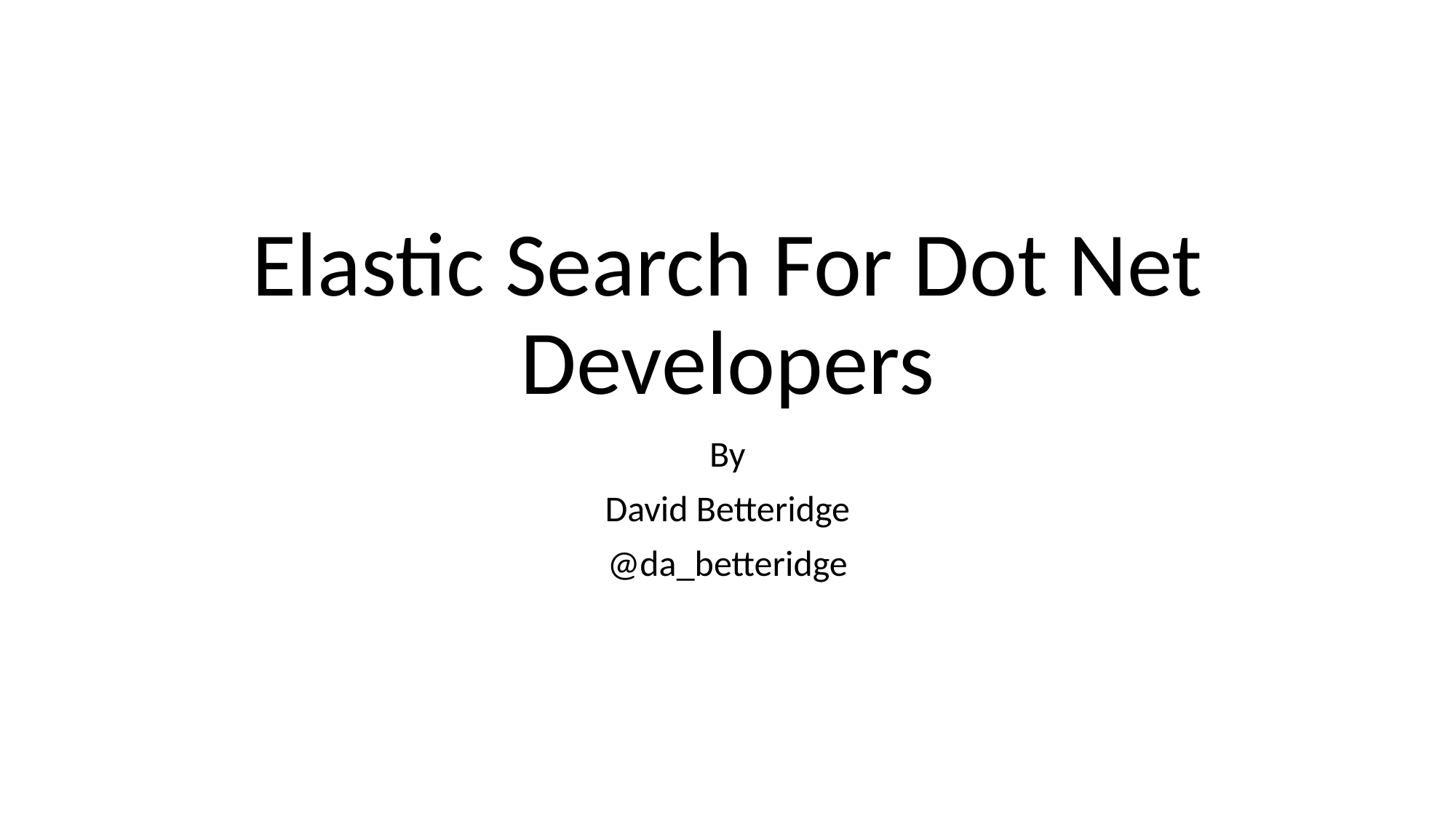

# Elastic Search For Dot Net Developers
By
David Betteridge
@da_betteridge